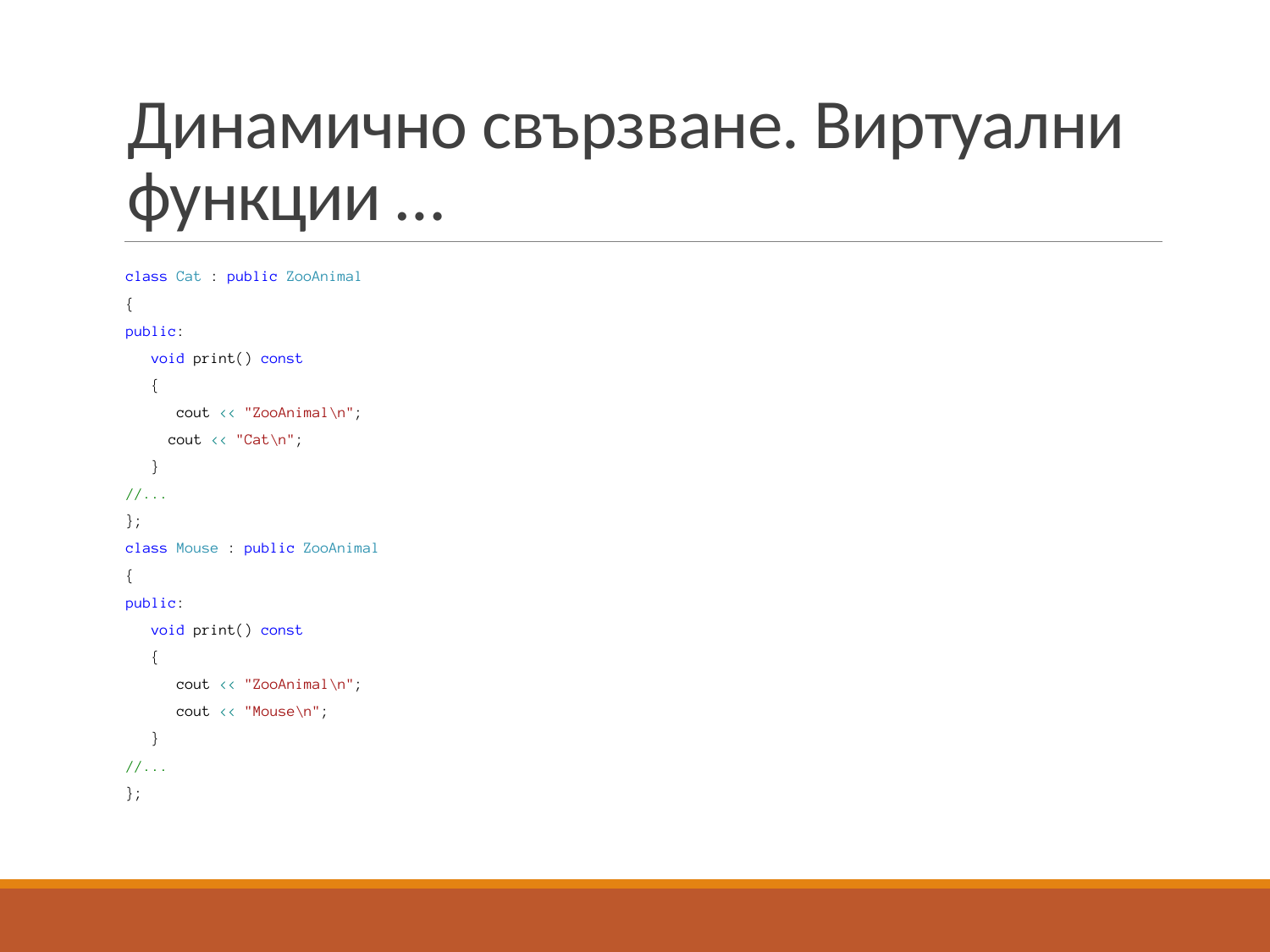

# Динамично свързване. Виртуални функции …
class Cat : public ZooAnimal
{
public:
   void print() const
   {
      cout << "ZooAnimal\n";
     cout << "Cat\n";
   }
//...
};
class Mouse : public ZooAnimal
{
public:
   void print() const
   {
      cout << "ZooAnimal\n";
      cout << "Mouse\n";
   }
//...
};